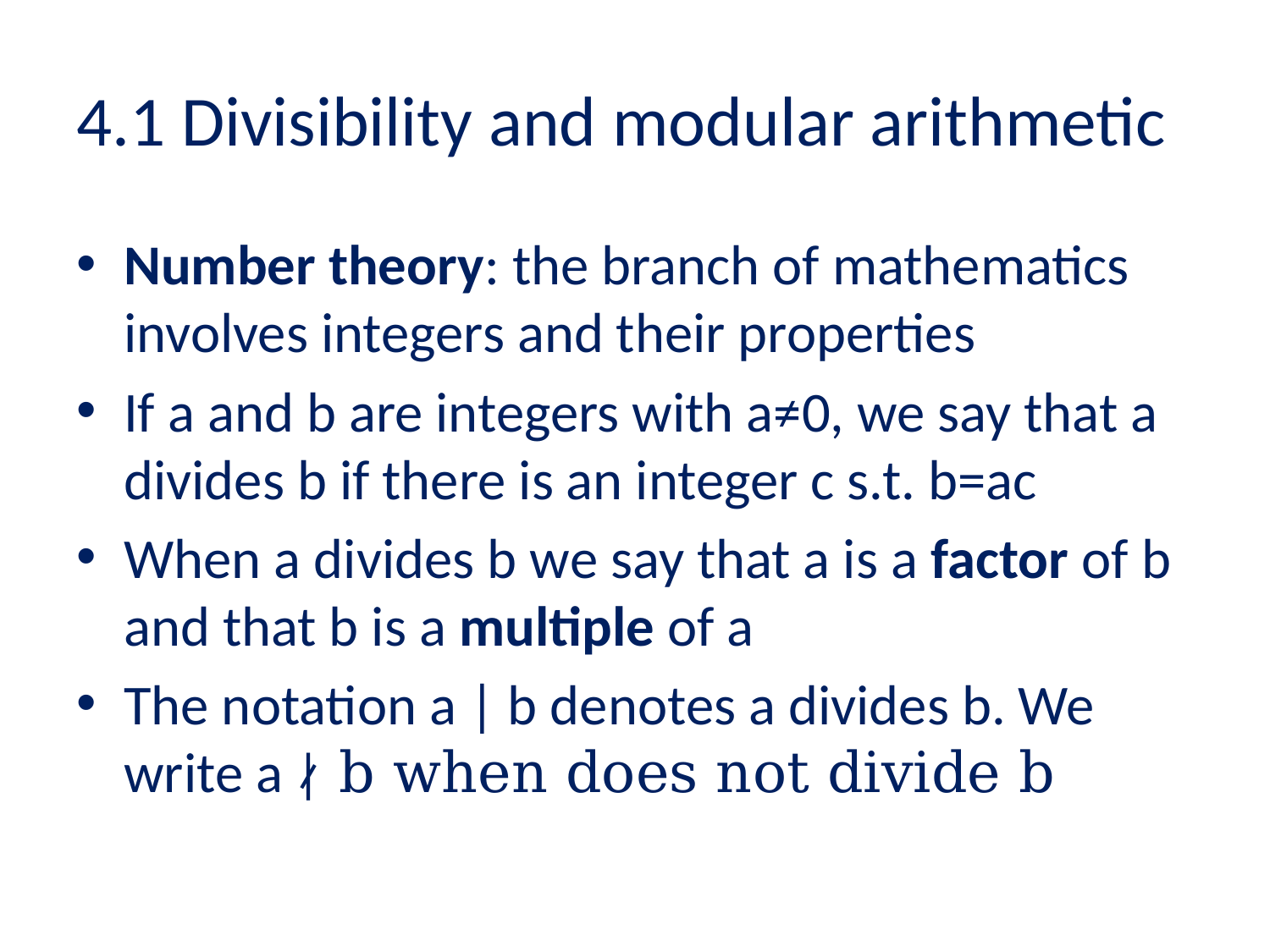

# 4.1 Divisibility and modular arithmetic
Number theory: the branch of mathematics involves integers and their properties
If a and b are integers with a≠0, we say that a divides b if there is an integer c s.t. b=ac
When a divides b we say that a is a factor of b and that b is a multiple of a
The notation a | b denotes a divides b. We write a ∤ b when does not divide b
2